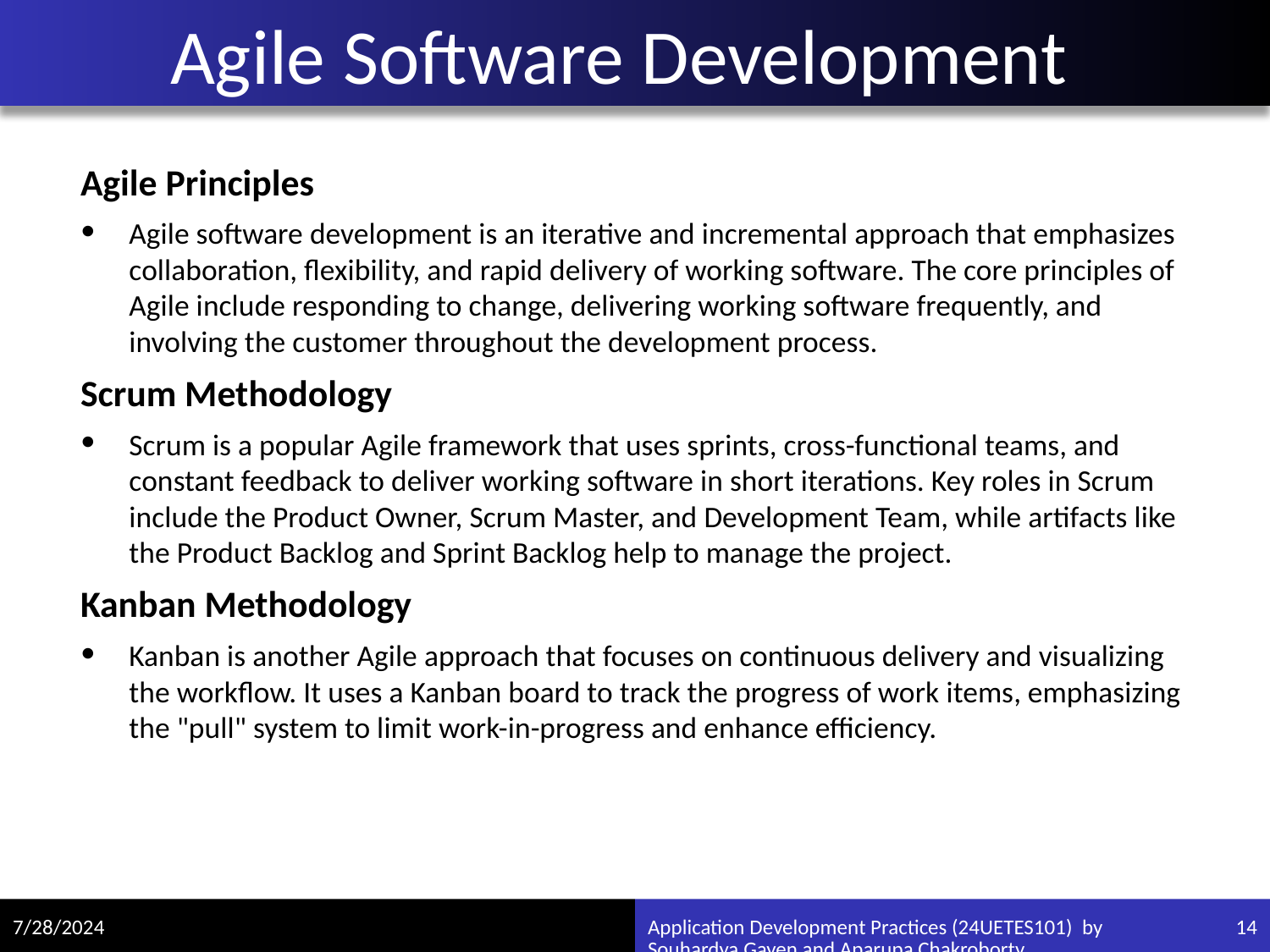

# Agile Software Development
Agile Principles
Agile software development is an iterative and incremental approach that emphasizes collaboration, flexibility, and rapid delivery of working software. The core principles of Agile include responding to change, delivering working software frequently, and involving the customer throughout the development process.
Scrum Methodology
Scrum is a popular Agile framework that uses sprints, cross-functional teams, and constant feedback to deliver working software in short iterations. Key roles in Scrum include the Product Owner, Scrum Master, and Development Team, while artifacts like the Product Backlog and Sprint Backlog help to manage the project.
Kanban Methodology
Kanban is another Agile approach that focuses on continuous delivery and visualizing the workflow. It uses a Kanban board to track the progress of work items, emphasizing the "pull" system to limit work-in-progress and enhance efficiency.

7/28/2024
Application Development Practices (24UETES101)  by Souhardya Gayen and Aparupa Chakroborty
14